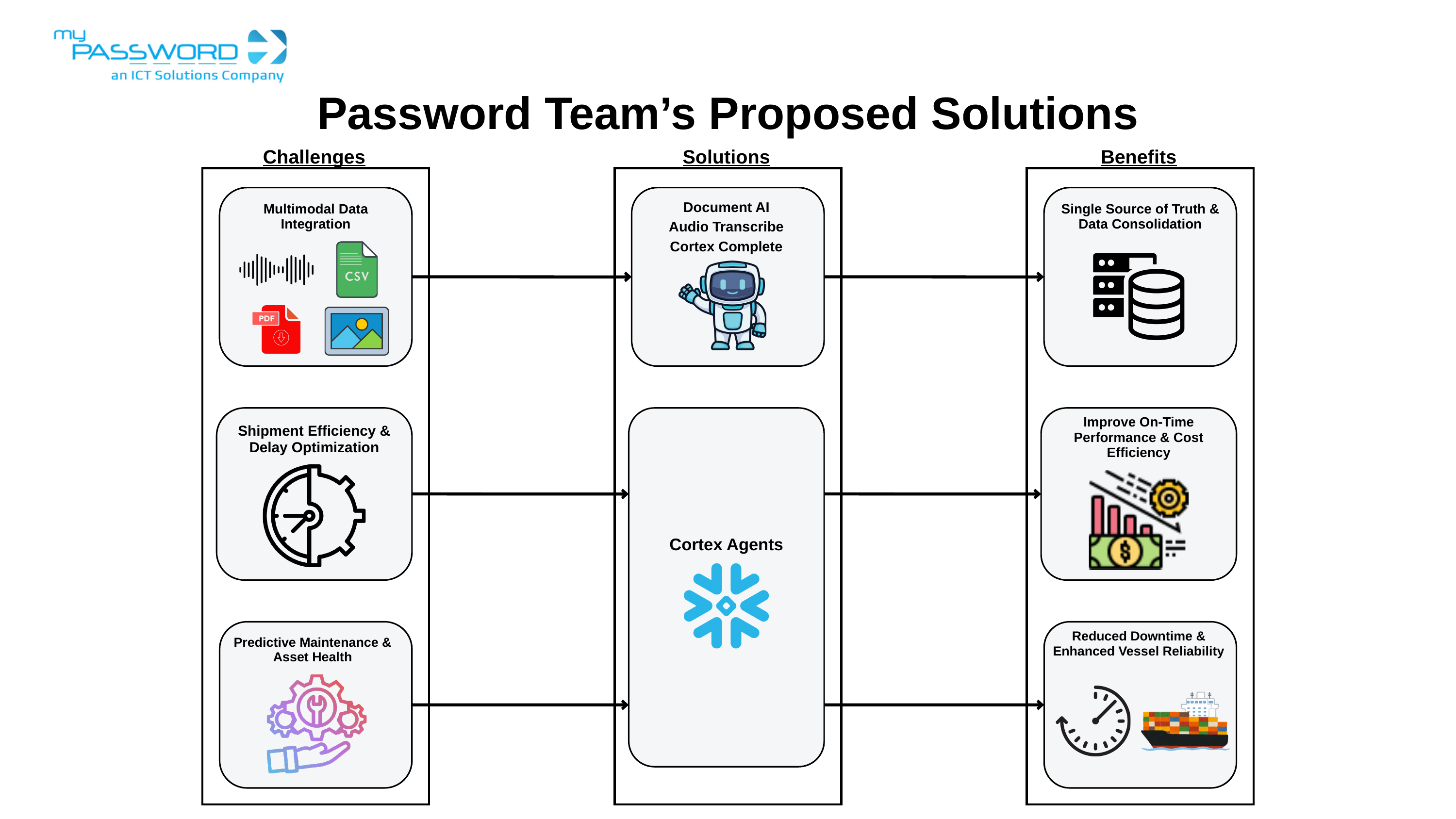

Password Team’s Proposed Solutions
Challenges
Solutions
Benefits

Multimodal Data Integration

Document AI
Audio Transcribe
Cortex Complete
Single Source of Truth & Data Consolidation

Shipment Efficiency & Delay Optimization

Improve On-Time Performance & Cost Efficiency

Cortex Agents

Predictive Maintenance & Asset Health

Reduced Downtime & Enhanced Vessel Reliability